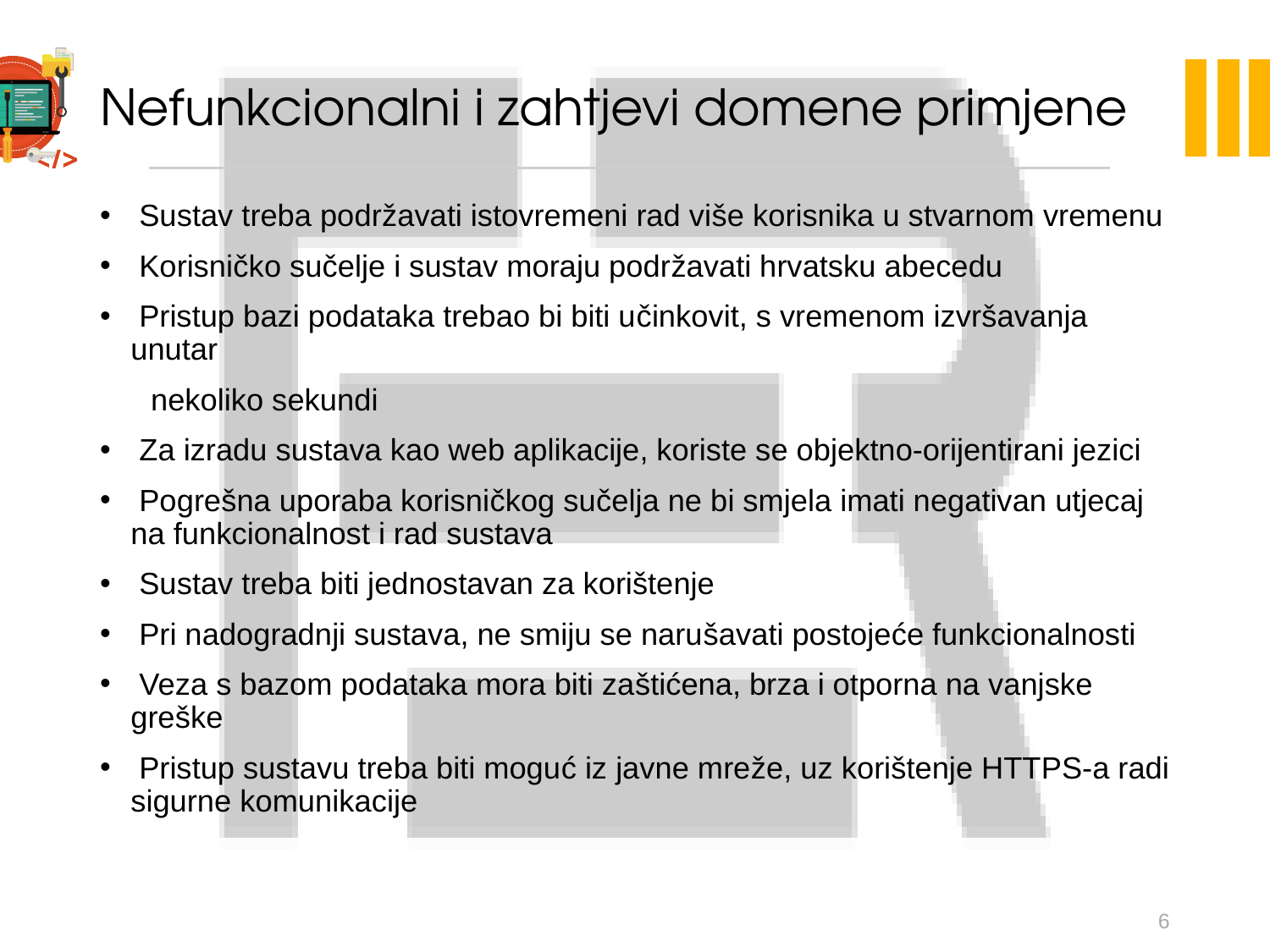

# Nefunkcionalni i zahtjevi domene primjene
 Sustav treba podržavati istovremeni rad više korisnika u stvarnom vremenu
 Korisničko sučelje i sustav moraju podržavati hrvatsku abecedu
 Pristup bazi podataka trebao bi biti učinkovit, s vremenom izvršavanja unutar
      nekoliko sekundi
 Za izradu sustava kao web aplikacije, koriste se objektno-orijentirani jezici
 Pogrešna uporaba korisničkog sučelja ne bi smjela imati negativan utjecaj na funkcionalnost i rad sustava
 Sustav treba biti jednostavan za korištenje
 Pri nadogradnji sustava, ne smiju se narušavati postojeće funkcionalnosti
 Veza s bazom podataka mora biti zaštićena, brza i otporna na vanjske greške
 Pristup sustavu treba biti moguć iz javne mreže, uz korištenje HTTPS-a radi sigurne komunikacije
6